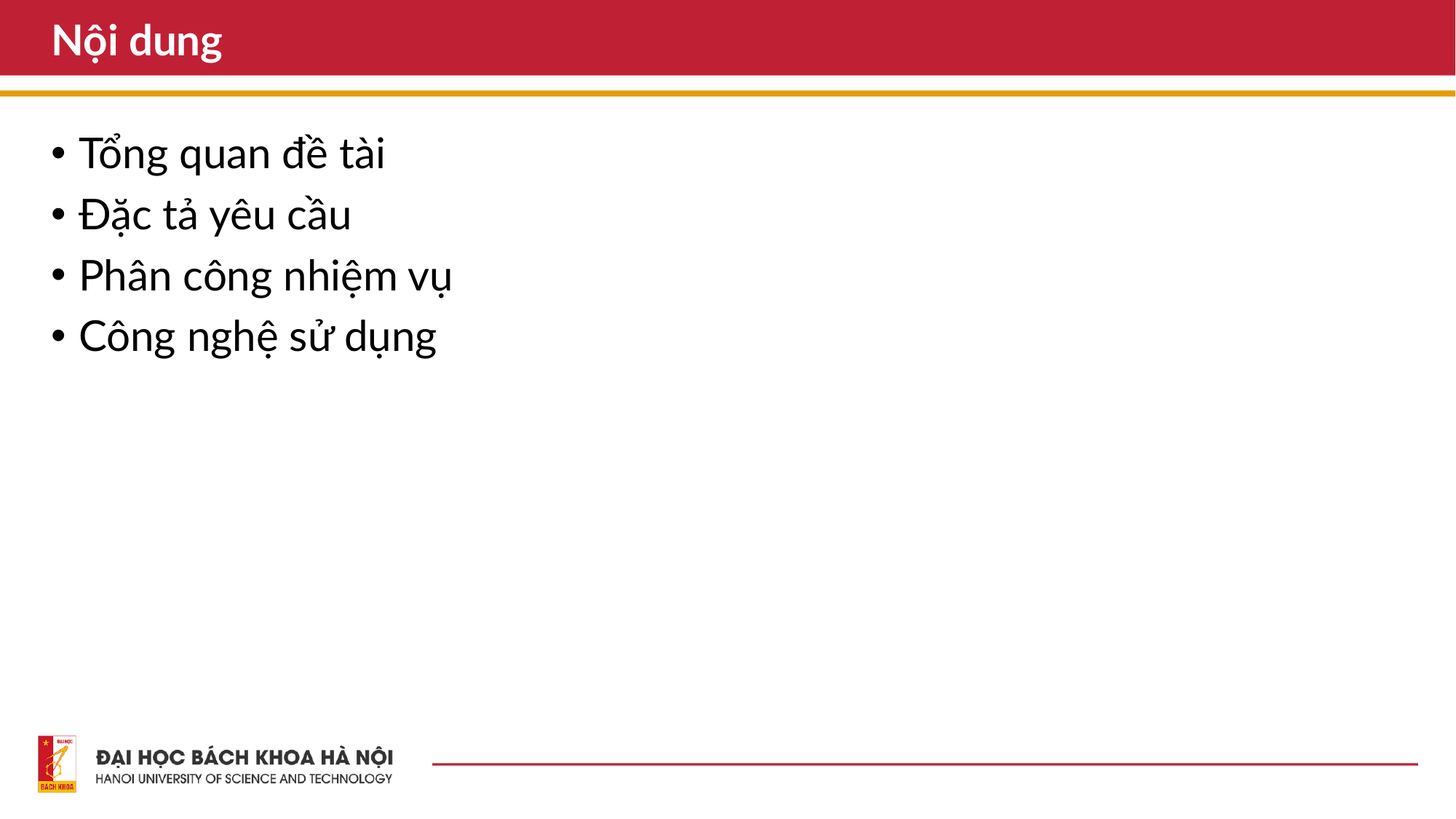

# Nội dung
Tổng quan đề tài
Đặc tả yêu cầu
Phân công nhiệm vụ
Công nghệ sử dụng